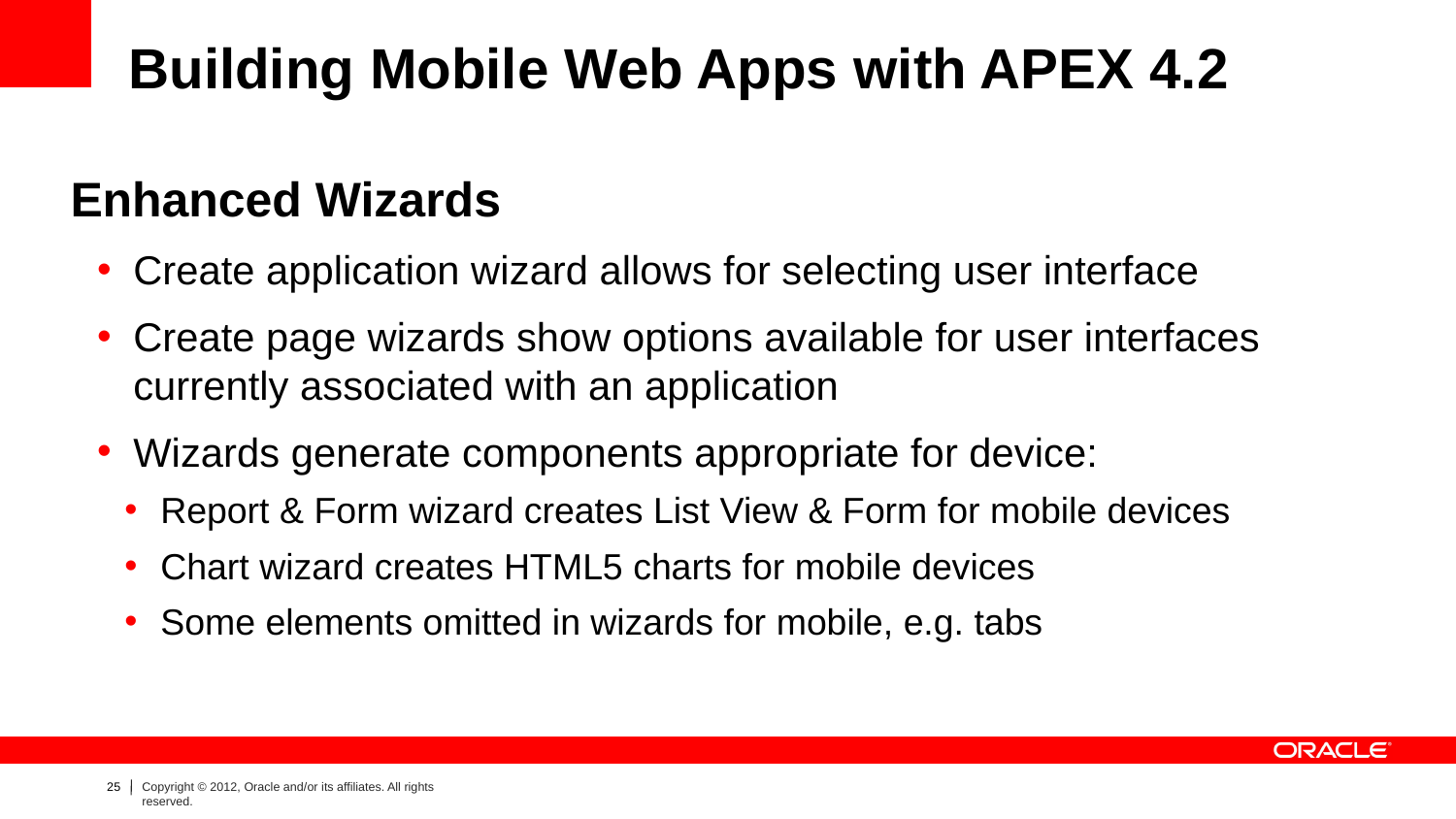

# Building Mobile Web Apps with APEX 4.2
Enhanced Wizards
Create application wizard allows for selecting user interface
Create page wizards show options available for user interfaces currently associated with an application
Wizards generate components appropriate for device:
Report & Form wizard creates List View & Form for mobile devices
Chart wizard creates HTML5 charts for mobile devices
Some elements omitted in wizards for mobile, e.g. tabs